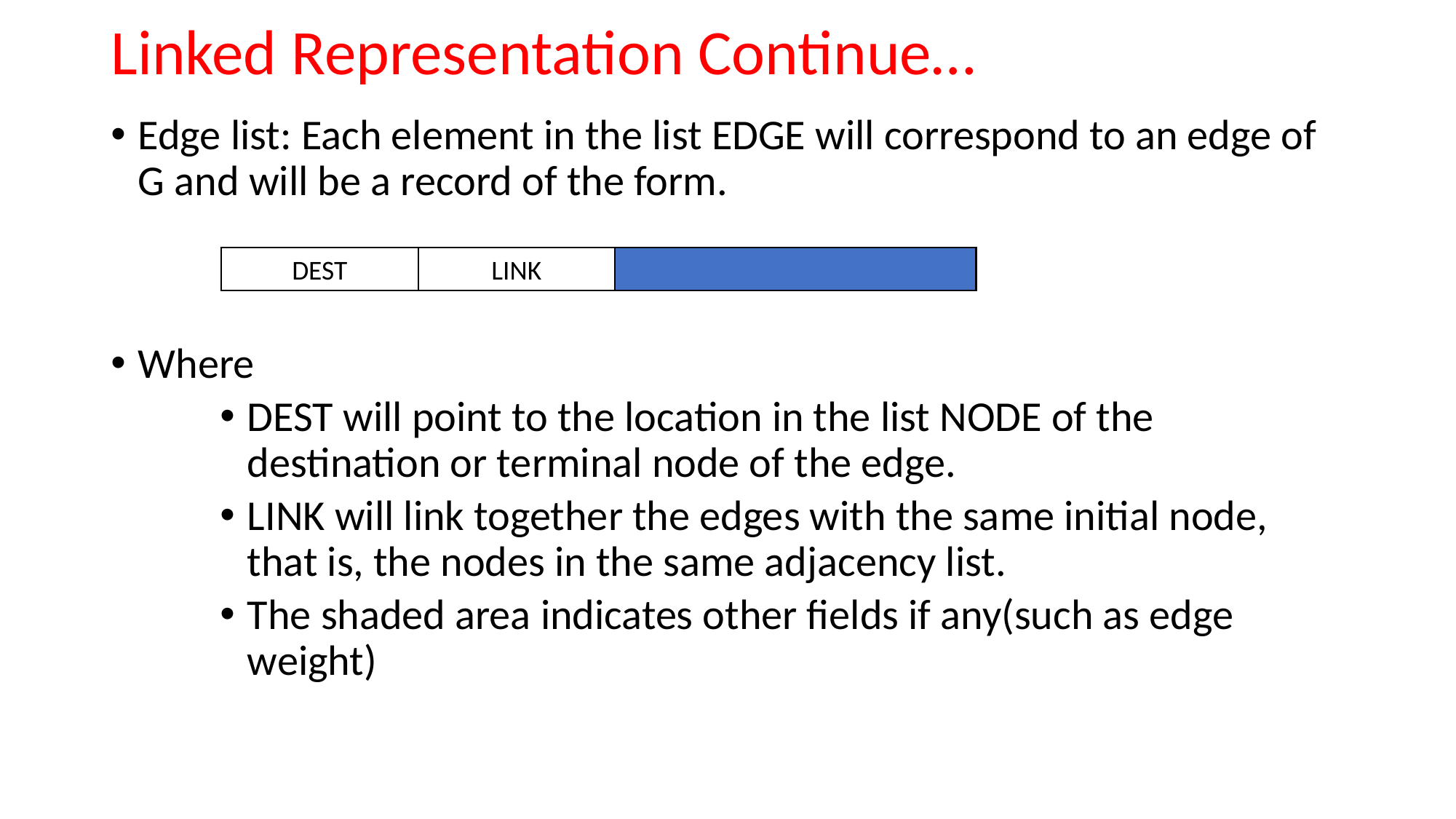

# Linked Representation Continue…
Edge list: Each element in the list EDGE will correspond to an edge of G and will be a record of the form.

Where
DEST will point to the location in the list NODE of the destination or terminal node of the edge.
LINK will link together the edges with the same initial node, that is, the nodes in the same adjacency list.
The shaded area indicates other fields if any(such as edge weight)

DEST
LINK